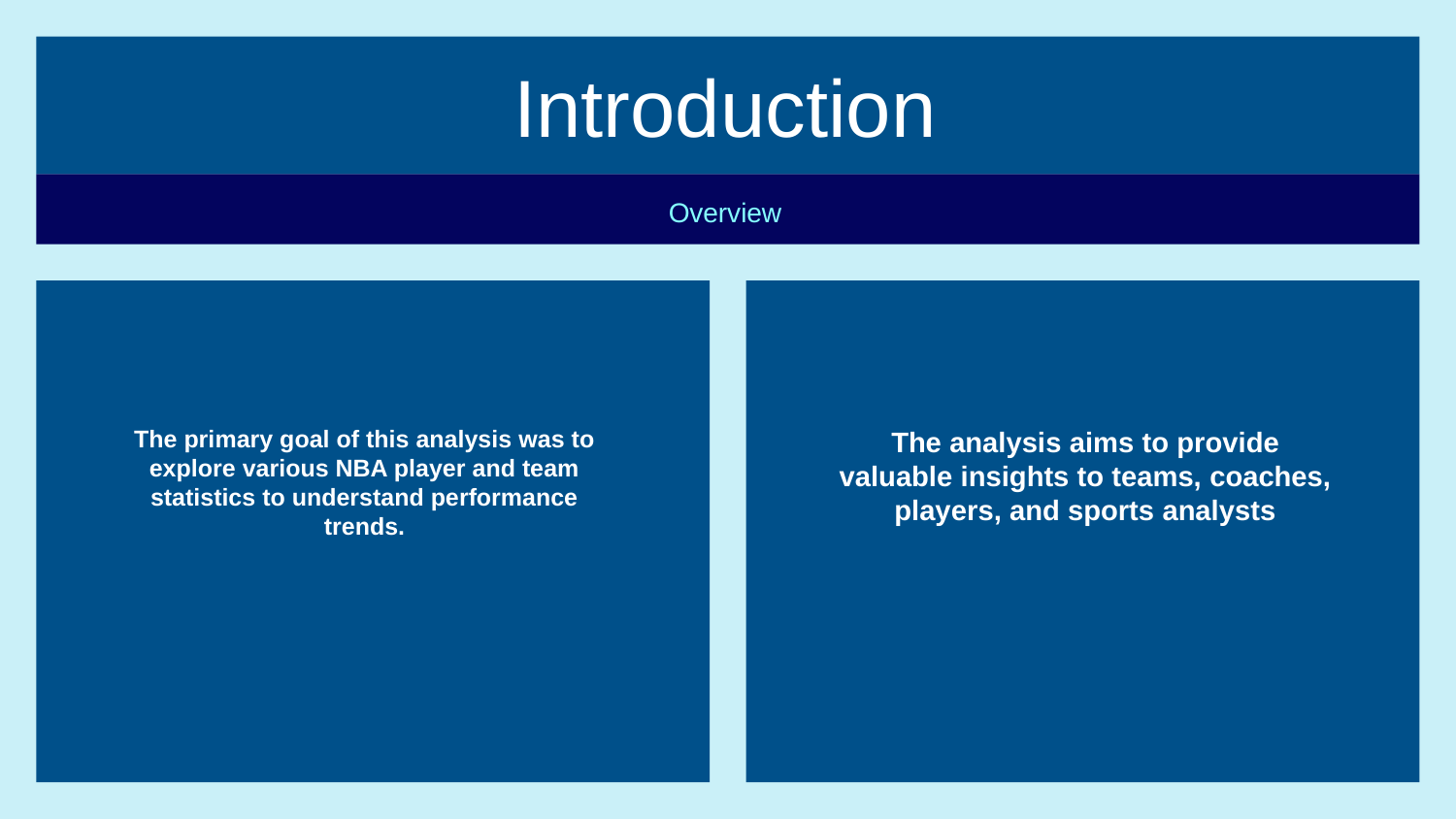

# Introduction
Overview
The primary goal of this analysis was to explore various NBA player and team statistics to understand performance trends.

The analysis aims to provide valuable insights to teams, coaches, players, and sports analysts